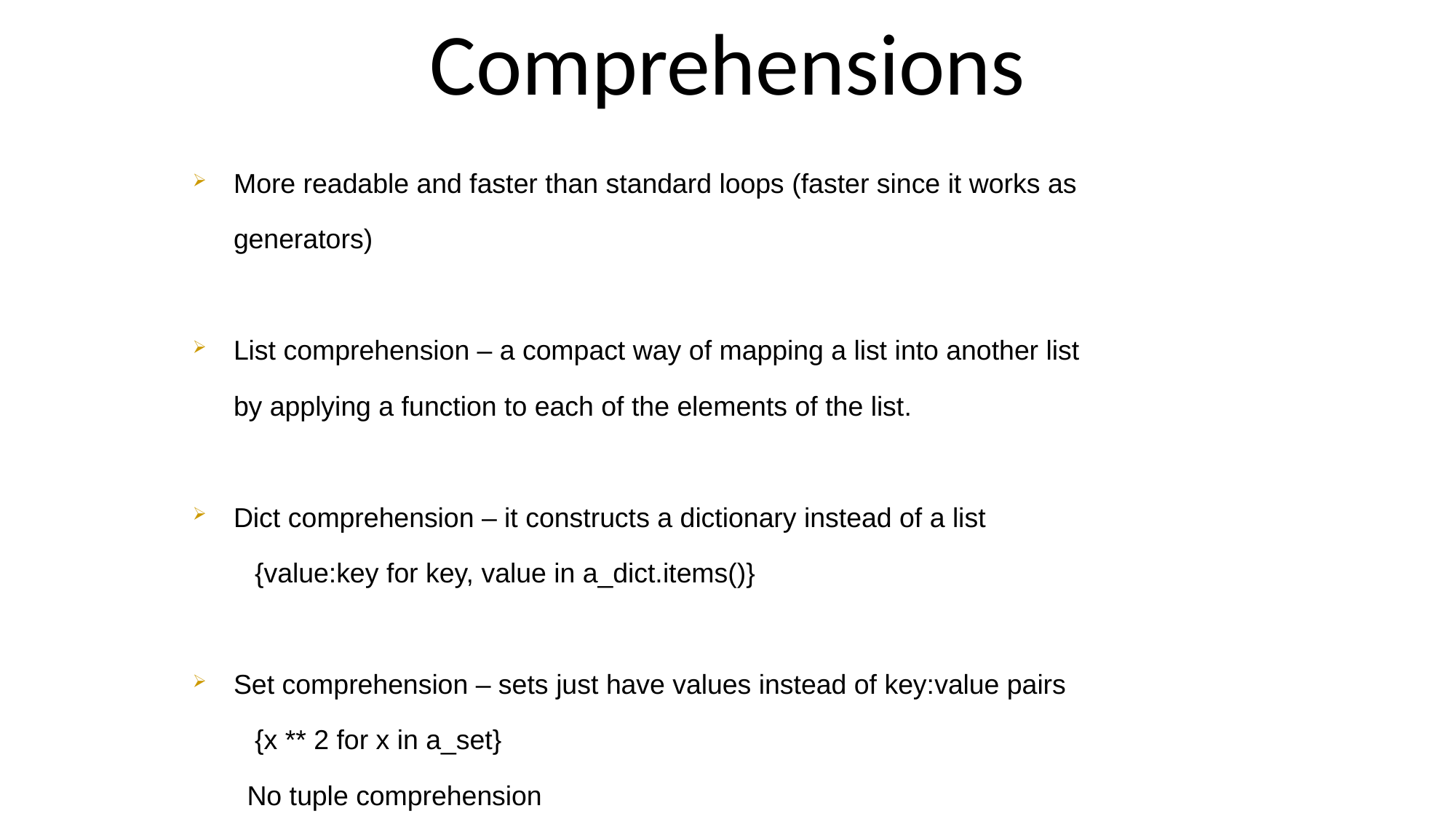

Comprehensions
More readable and faster than standard loops (faster since it works as generators)

List comprehension – a compact way of mapping a list into another list by applying a function to each of the elements of the list.

Dict comprehension – it constructs a dictionary instead of a list
 {value:key for key, value in a_dict.items()}

Set comprehension – sets just have values instead of key:value pairs
 {x ** 2 for x in a_set}
No tuple comprehension